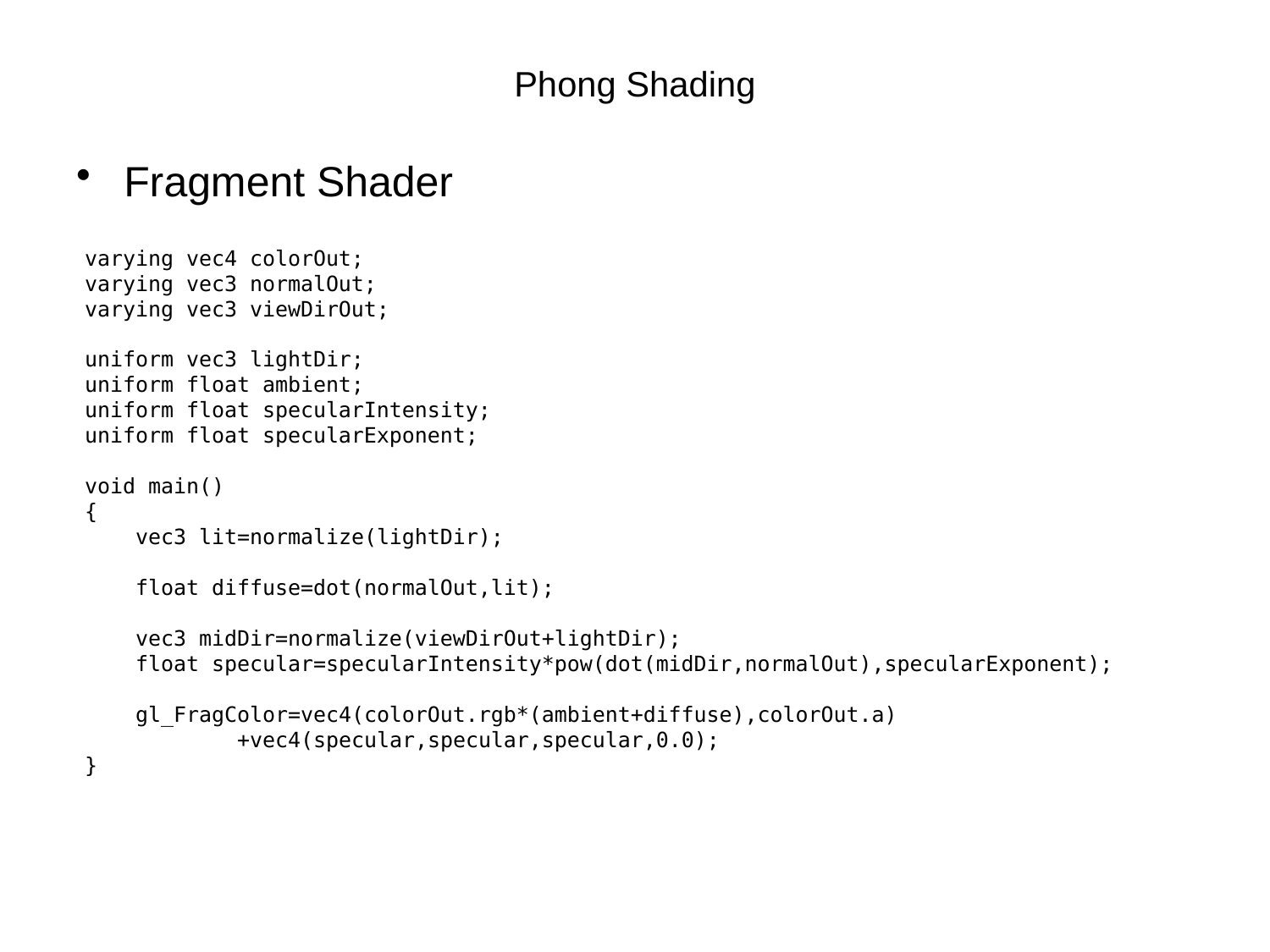

# Phong Shading
Fragment Shader
varying vec4 colorOut;
varying vec3 normalOut;
varying vec3 viewDirOut;

uniform vec3 lightDir;
uniform float ambient;
uniform float specularIntensity;
uniform float specularExponent;

void main()
{
    vec3 lit=normalize(lightDir);

    float diffuse=dot(normalOut,lit);

    vec3 midDir=normalize(viewDirOut+lightDir);
    float specular=specularIntensity*pow(dot(midDir,normalOut),specularExponent);

    gl_FragColor=vec4(colorOut.rgb*(ambient+diffuse),colorOut.a)
            +vec4(specular,specular,specular,0.0);
}